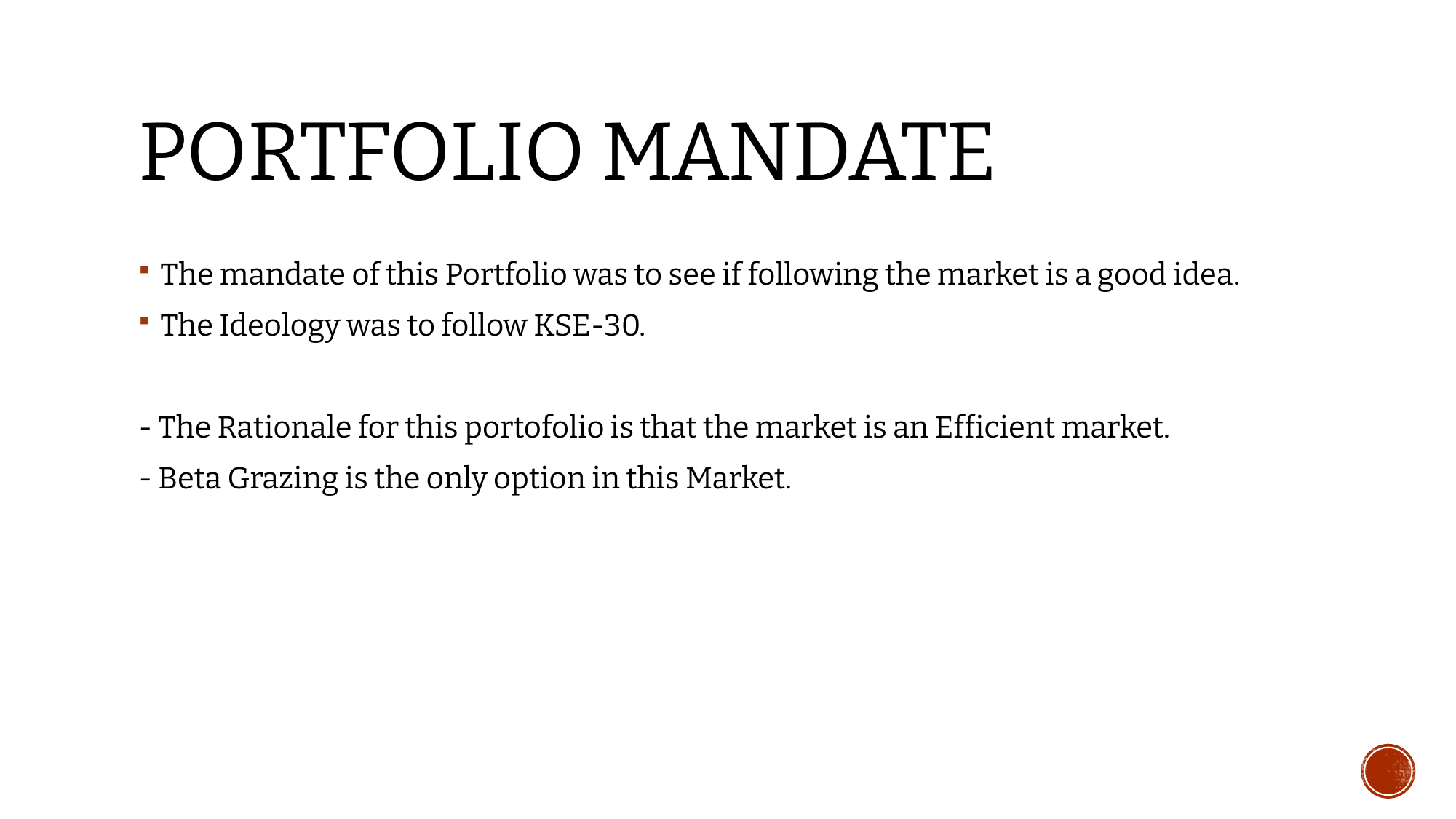

# Portfolio mandate
The mandate of this Portfolio was to see if following the market is a good idea.
The Ideology was to follow KSE-30.

- The Rationale for this portofolio is that the market is an Efficient market.
- Beta Grazing is the only option in this Market.